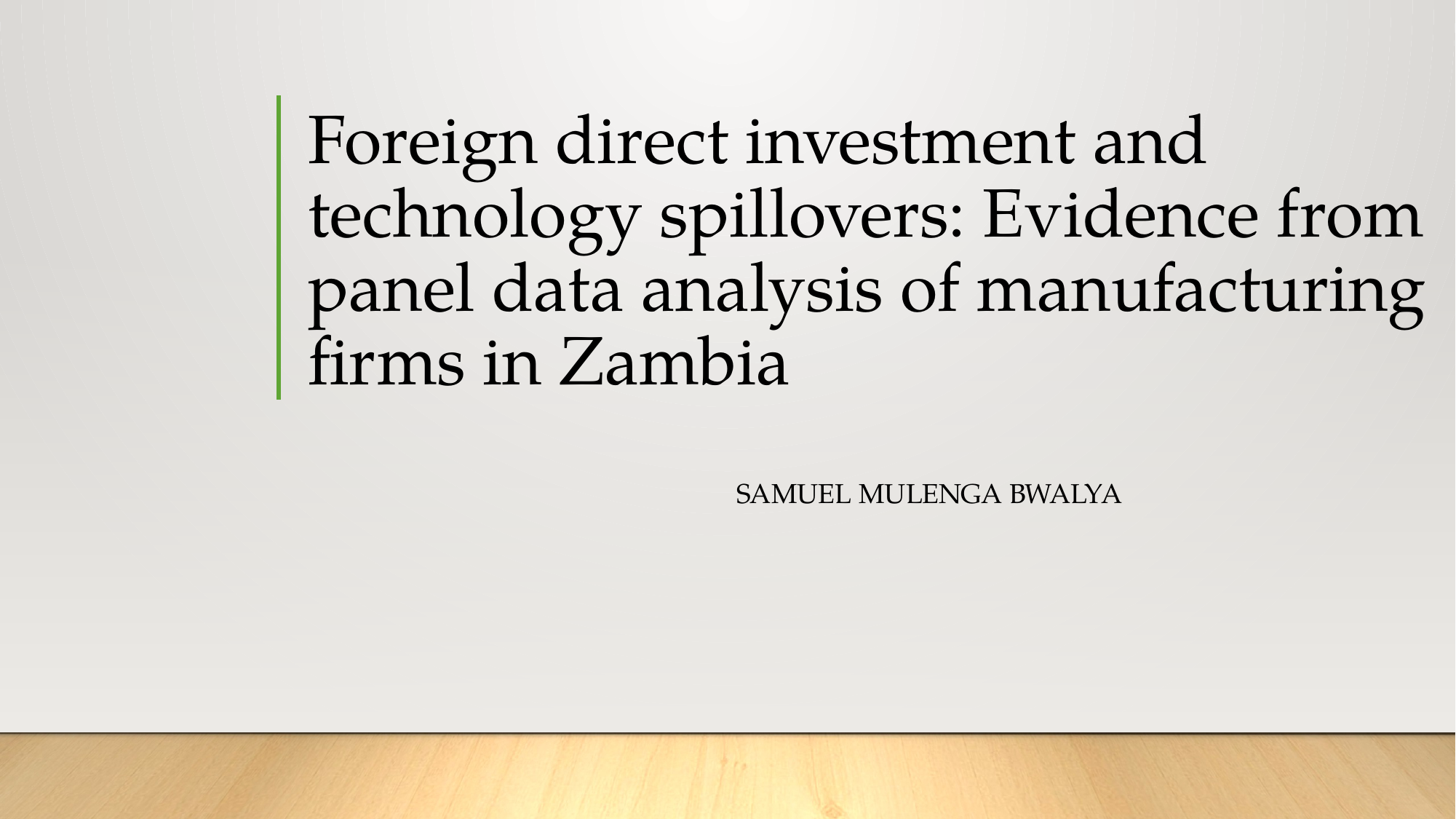

# Foreign direct investment and technology spillovers: Evidence from panel data analysis of manufacturing firms in Zambia
Samuel Mulenga Bwalya